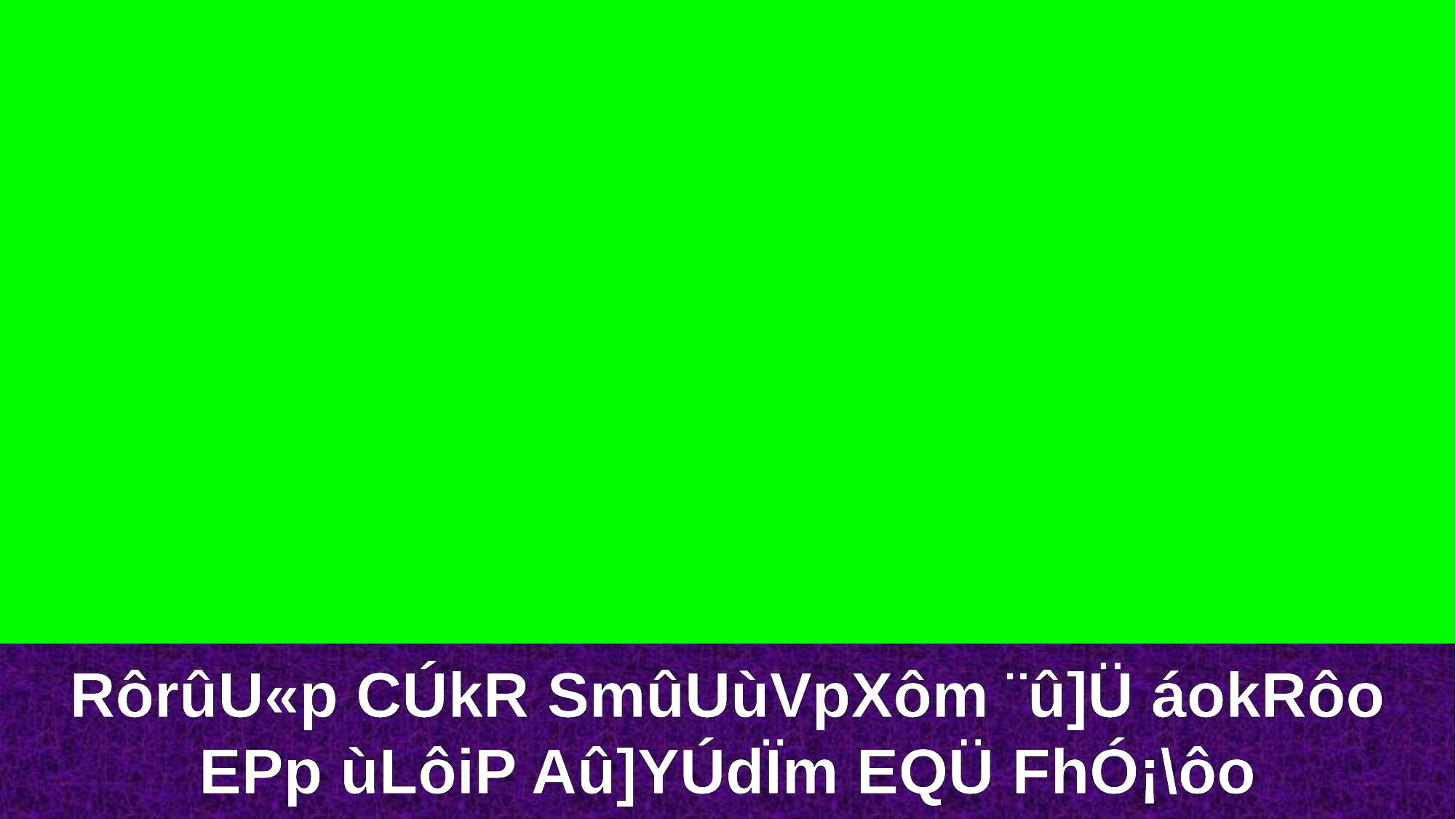

RôrûU«p CÚkR SmûUùVpXôm ¨û]Ü áokRôo
EPp ùLôiP Aû]YÚdÏm EQÜ FhÓ¡\ôo